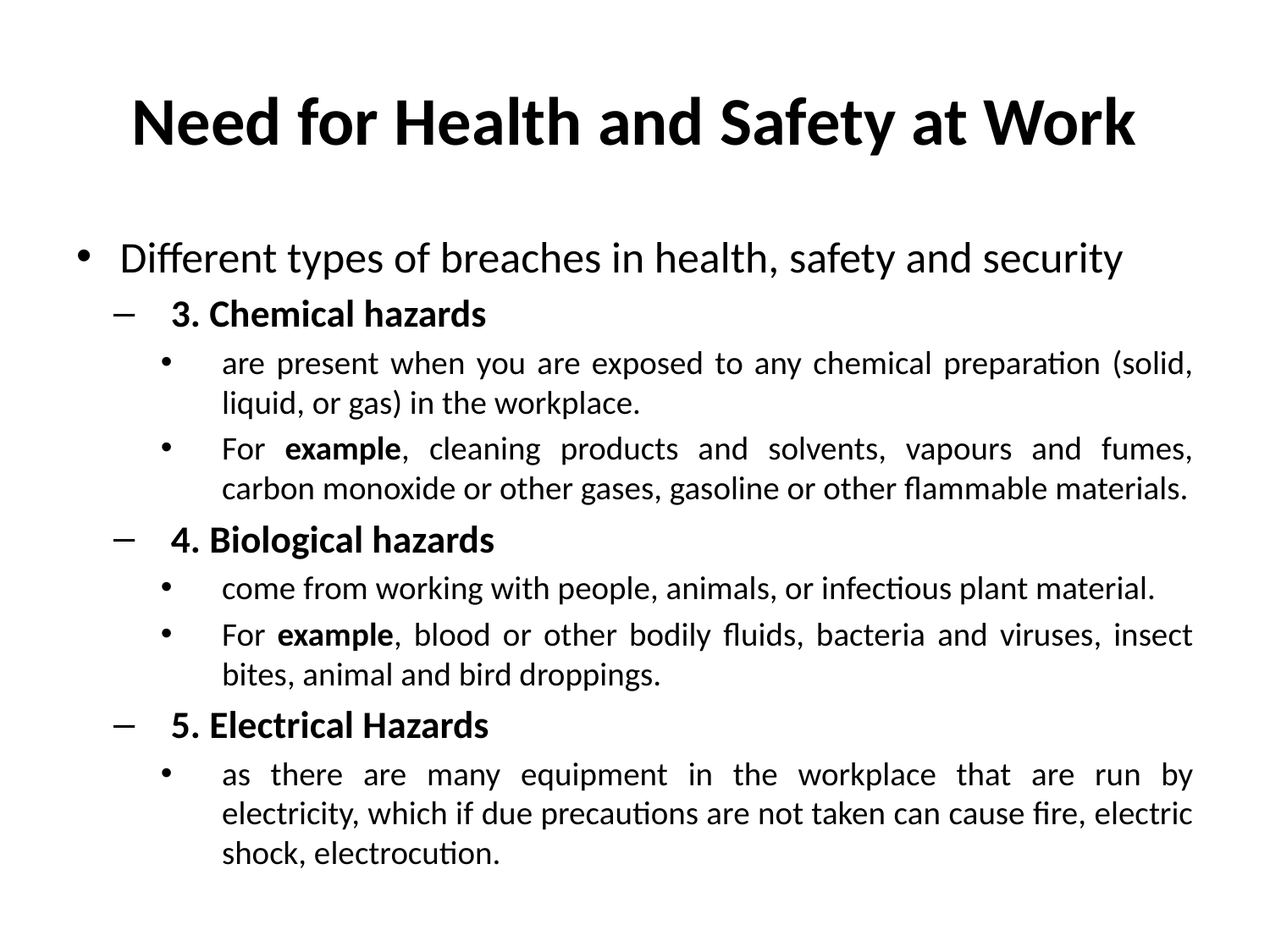

# Need for Health and Safety at Work
Different types of breaches in health, safety and security
3. Chemical hazards
are present when you are exposed to any chemical preparation (solid, liquid, or gas) in the workplace.
For example, cleaning products and solvents, vapours and fumes, carbon monoxide or other gases, gasoline or other flammable materials.
4. Biological hazards
come from working with people, animals, or infectious plant material.
For example, blood or other bodily fluids, bacteria and viruses, insect bites, animal and bird droppings.
5. Electrical Hazards
as there are many equipment in the workplace that are run by electricity, which if due precautions are not taken can cause fire, electric shock, electrocution.